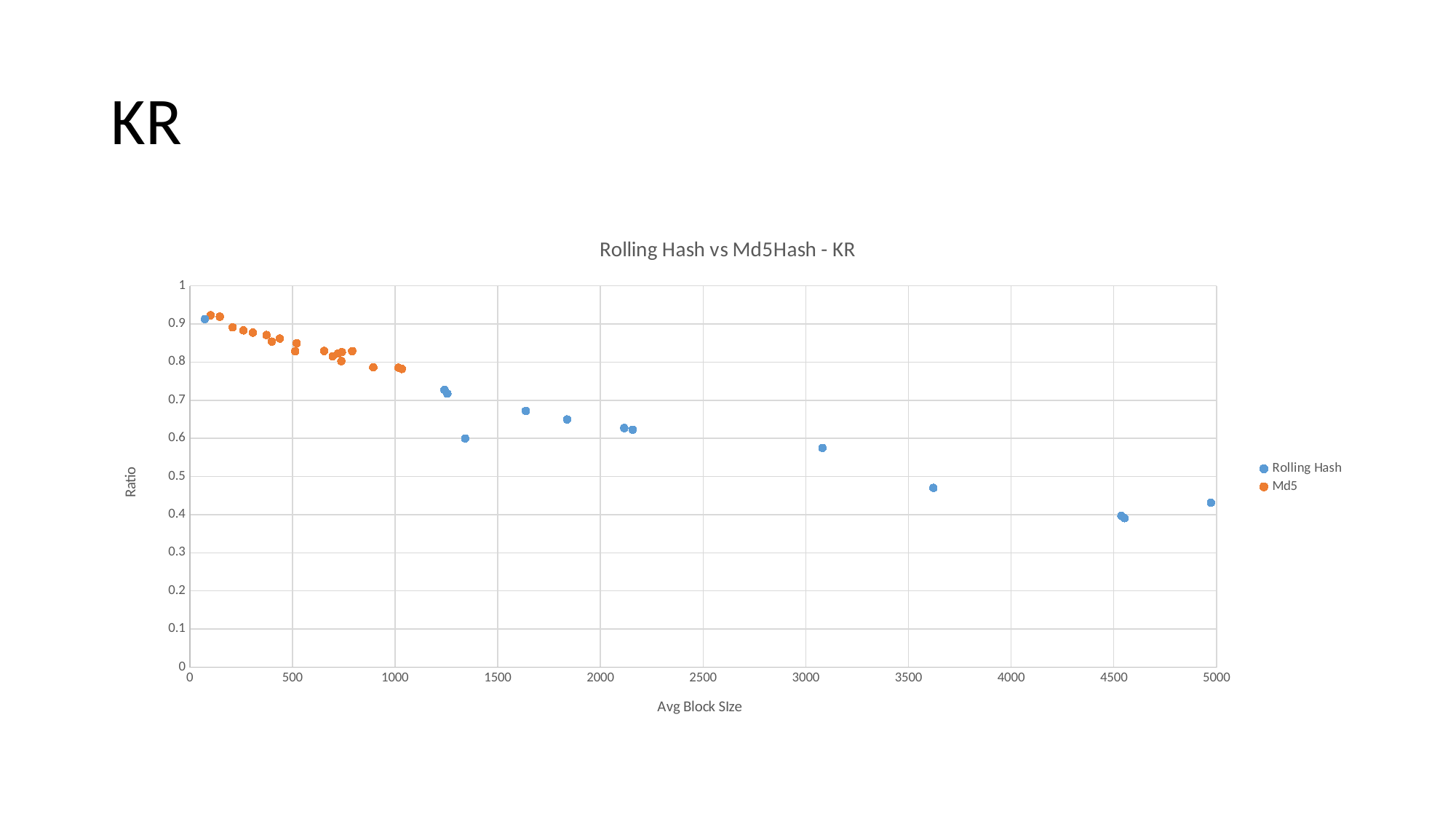

# KR

### Chart: Rolling Hash vs Md5Hash - KR

| Category |  |  |
|---|---|---|